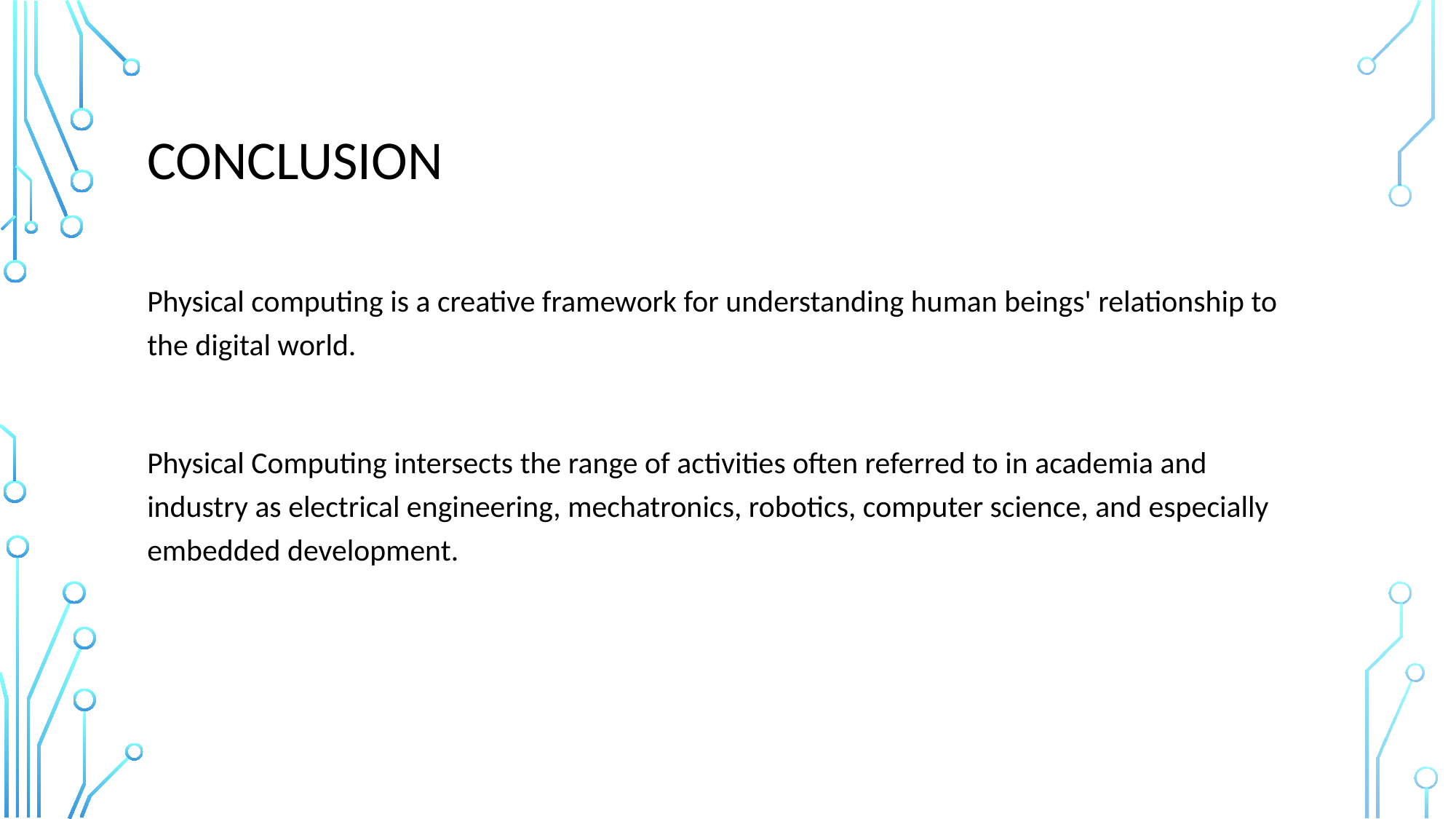

# CONCLUSION
Physical computing is a creative framework for understanding human beings' relationship to the digital world.

Physical Computing intersects the range of activities often referred to in academia and industry as electrical engineering, mechatronics, robotics, computer science, and especially embedded development.